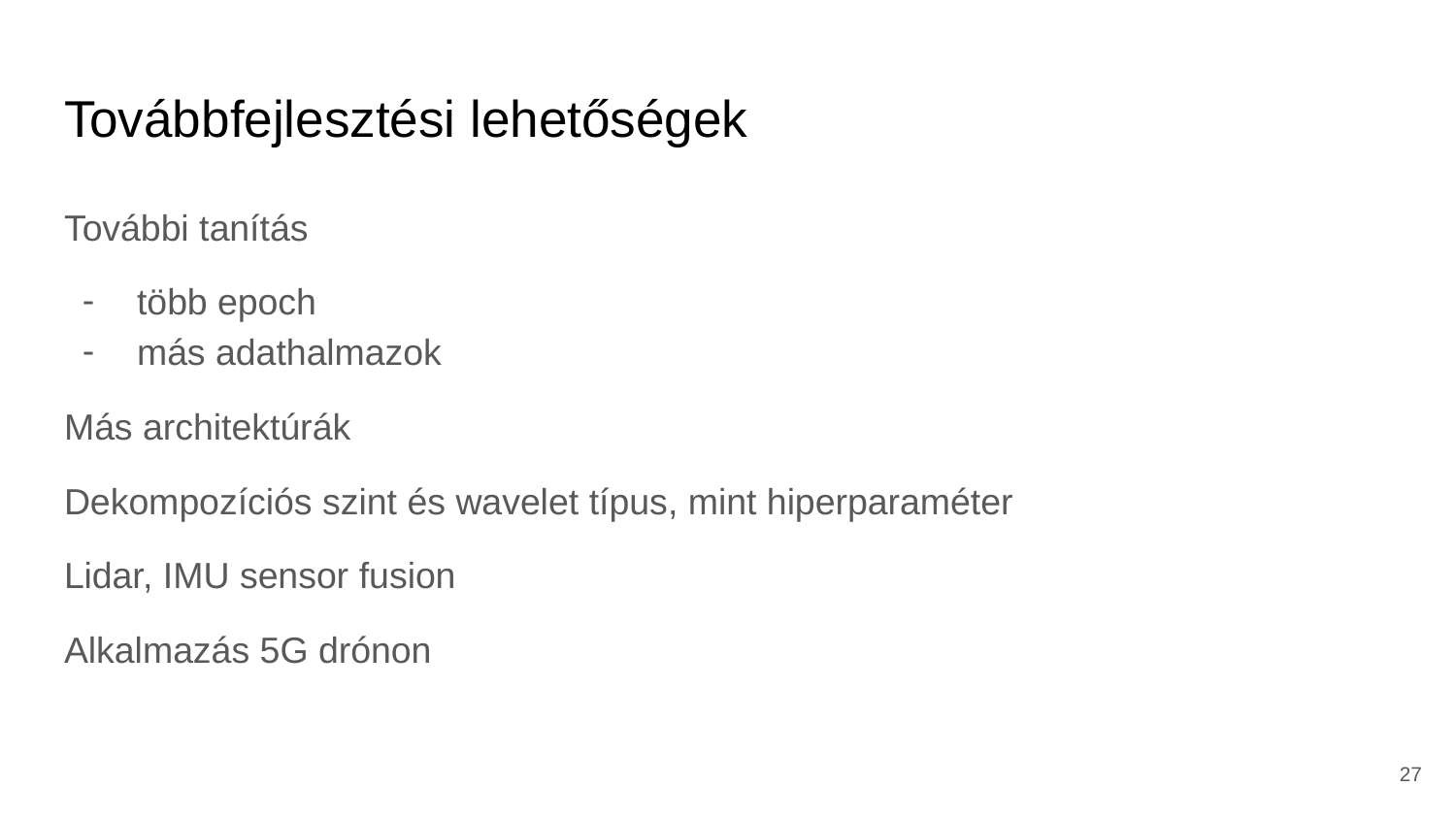

# Továbbfejlesztési lehetőségek
További tanítás
több epoch
más adathalmazok
Más architektúrák
Dekompozíciós szint és wavelet típus, mint hiperparaméter
Lidar, IMU sensor fusion
Alkalmazás 5G drónon
27